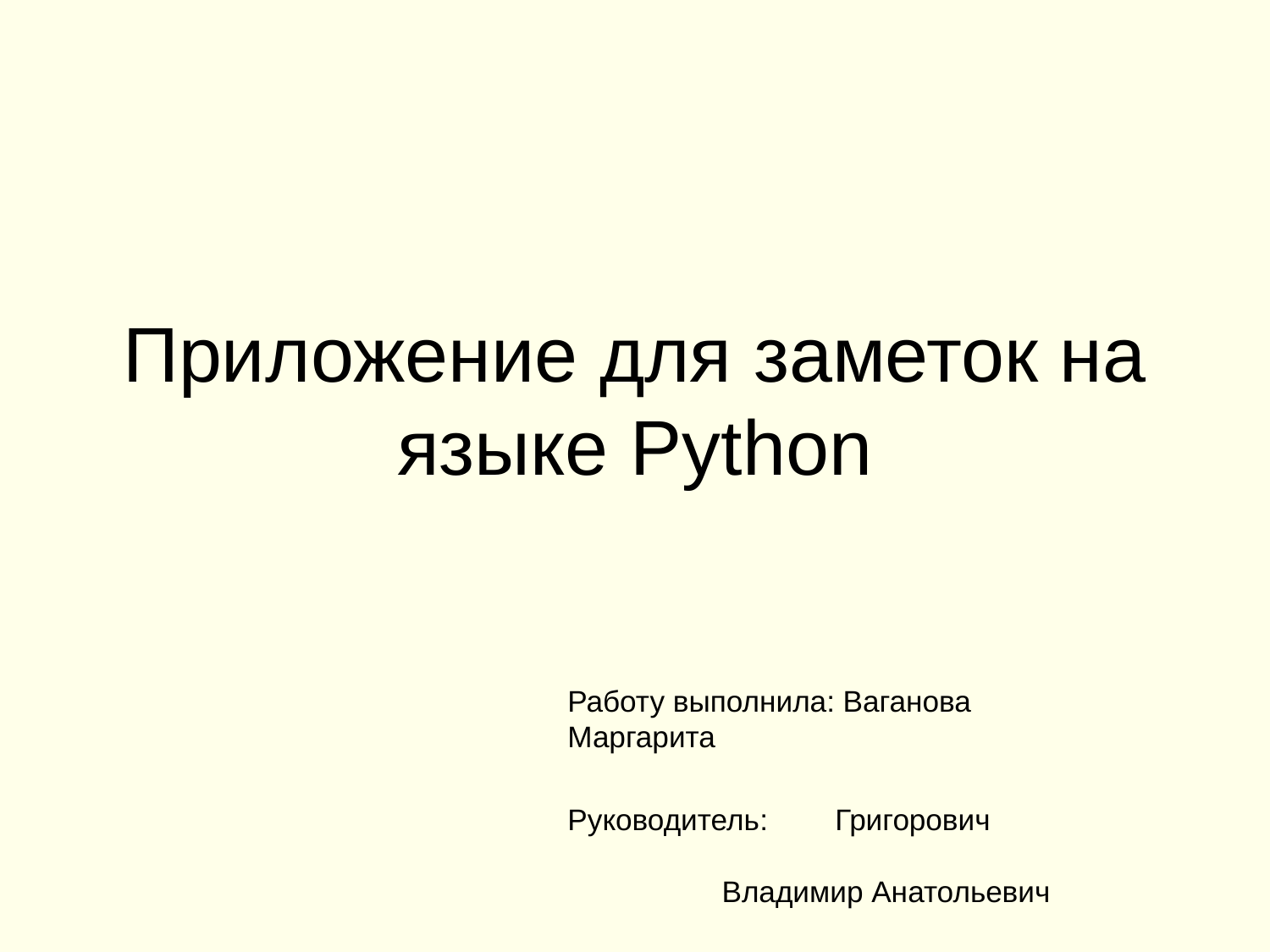

# Приложение для заметок на языке Python
Работу выполнила: Ваганова                 			     Маргарита

Руководитель:	     Григорович                                                                                                                                      		     Владимир Анатольевич